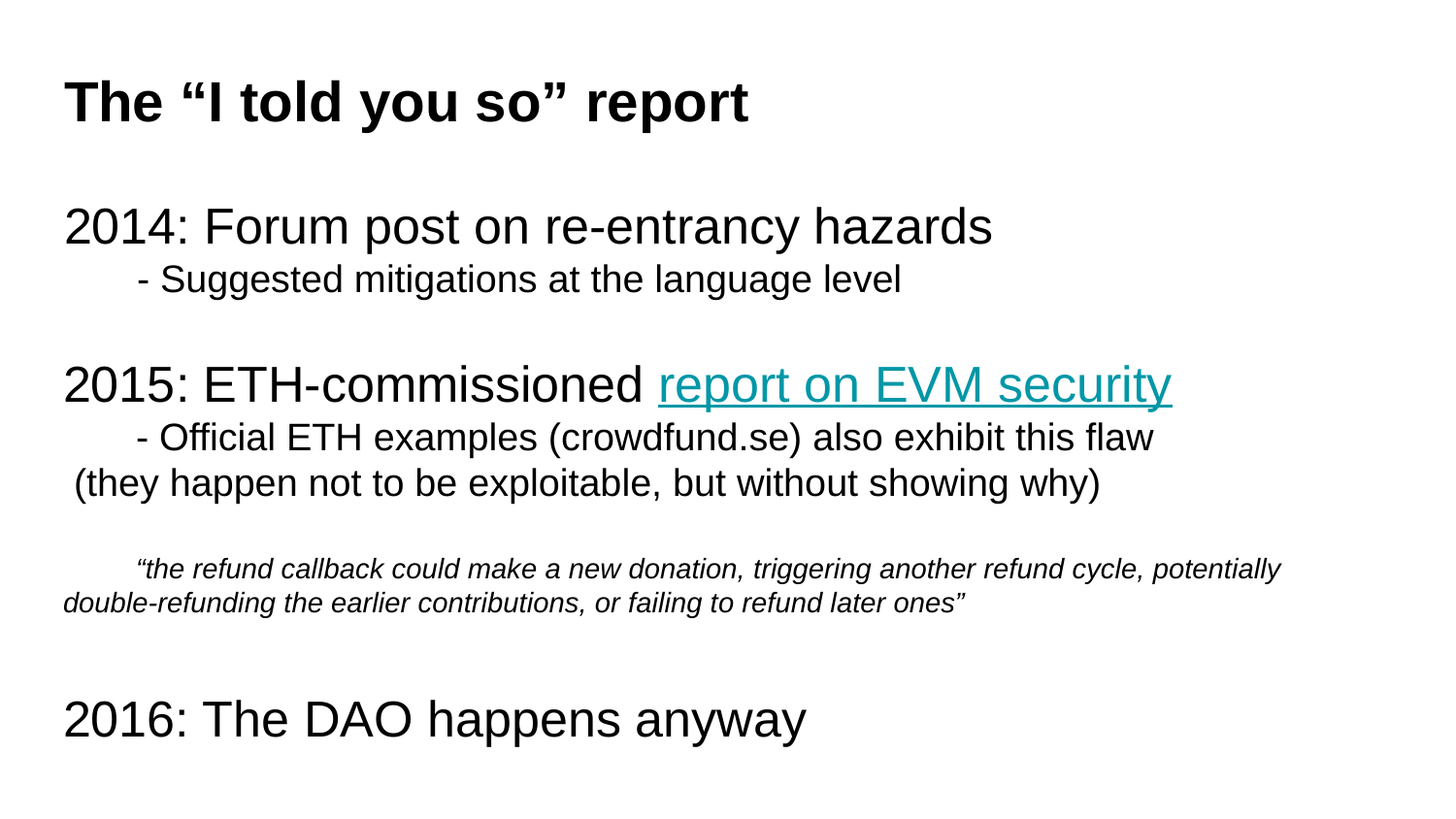

The “I told you so” report

2014: Forum post on re-entrancy hazards
- Suggested mitigations at the language level

2015: ETH-commissioned report on EVM security
- Official ETH examples (crowdfund.se) also exhibit this flaw
 (they happen not to be exploitable, but without showing why)

“the refund callback could make a new donation, triggering another refund cycle, potentially double-refunding the earlier contributions, or failing to refund later ones”

2016: The DAO happens anyway